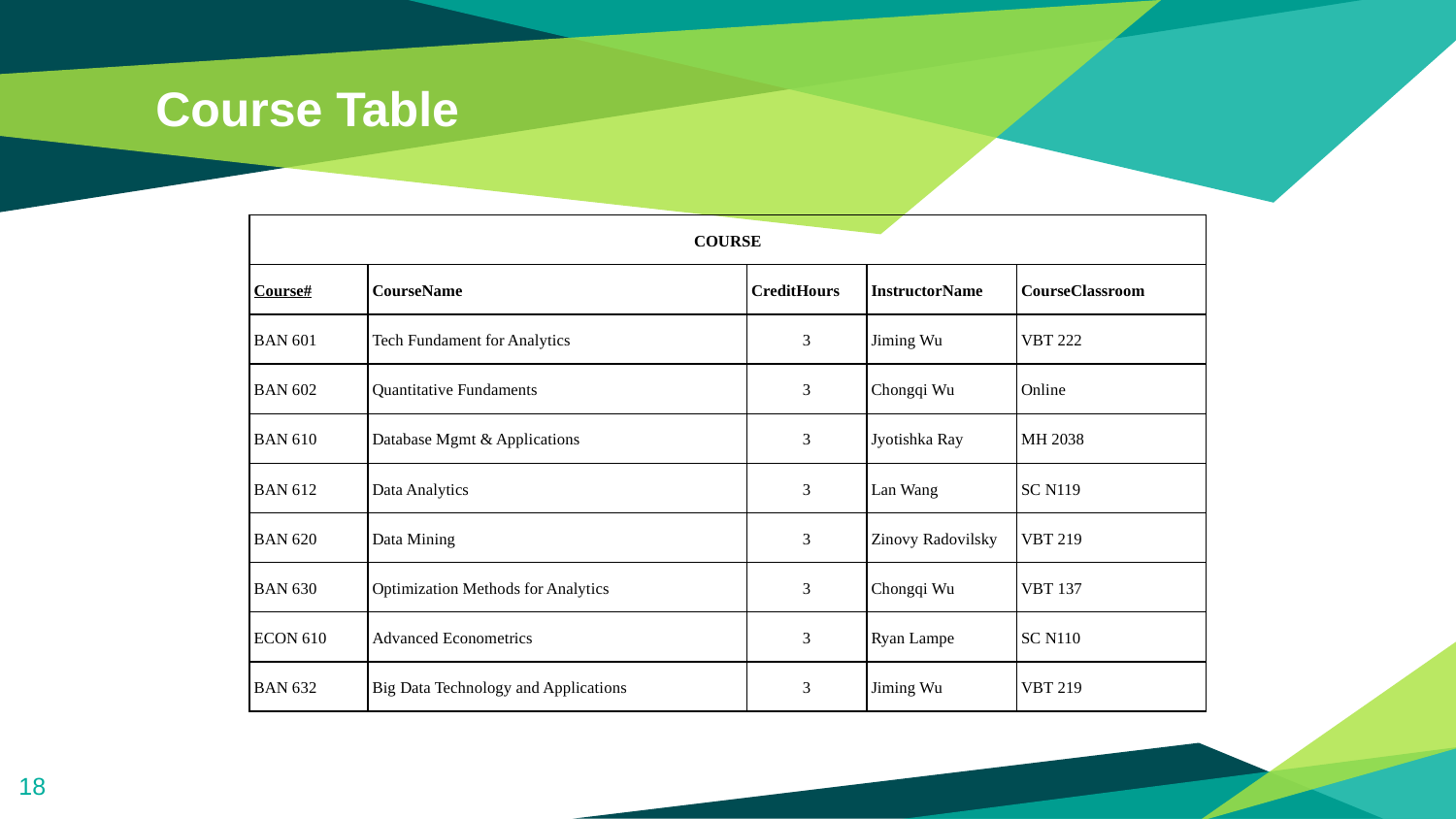

# Course Table
| COURSE |  |  |  |  |
| --- | --- | --- | --- | --- |
| Course# | CourseName | CreditHours | InstructorName | CourseClassroom |
| BAN 601 | Tech Fundament for Analytics | 3 | Jiming Wu | VBT 222 |
| BAN 602 | Quantitative Fundaments | 3 | Chongqi Wu | Online |
| BAN 610 | Database Mgmt & Applications | 3 | Jyotishka Ray | MH 2038 |
| BAN 612 | Data Analytics | 3 | Lan Wang | SC N119 |
| BAN 620 | Data Mining | 3 | Zinovy Radovilsky | VBT 219 |
| BAN 630 | Optimization Methods for Analytics | 3 | Chongqi Wu | VBT 137 |
| ECON 610 | Advanced Econometrics | 3 | Ryan Lampe | SC N110 |
| BAN 632 | Big Data Technology and Applications | 3 | Jiming Wu | VBT 219 |
18